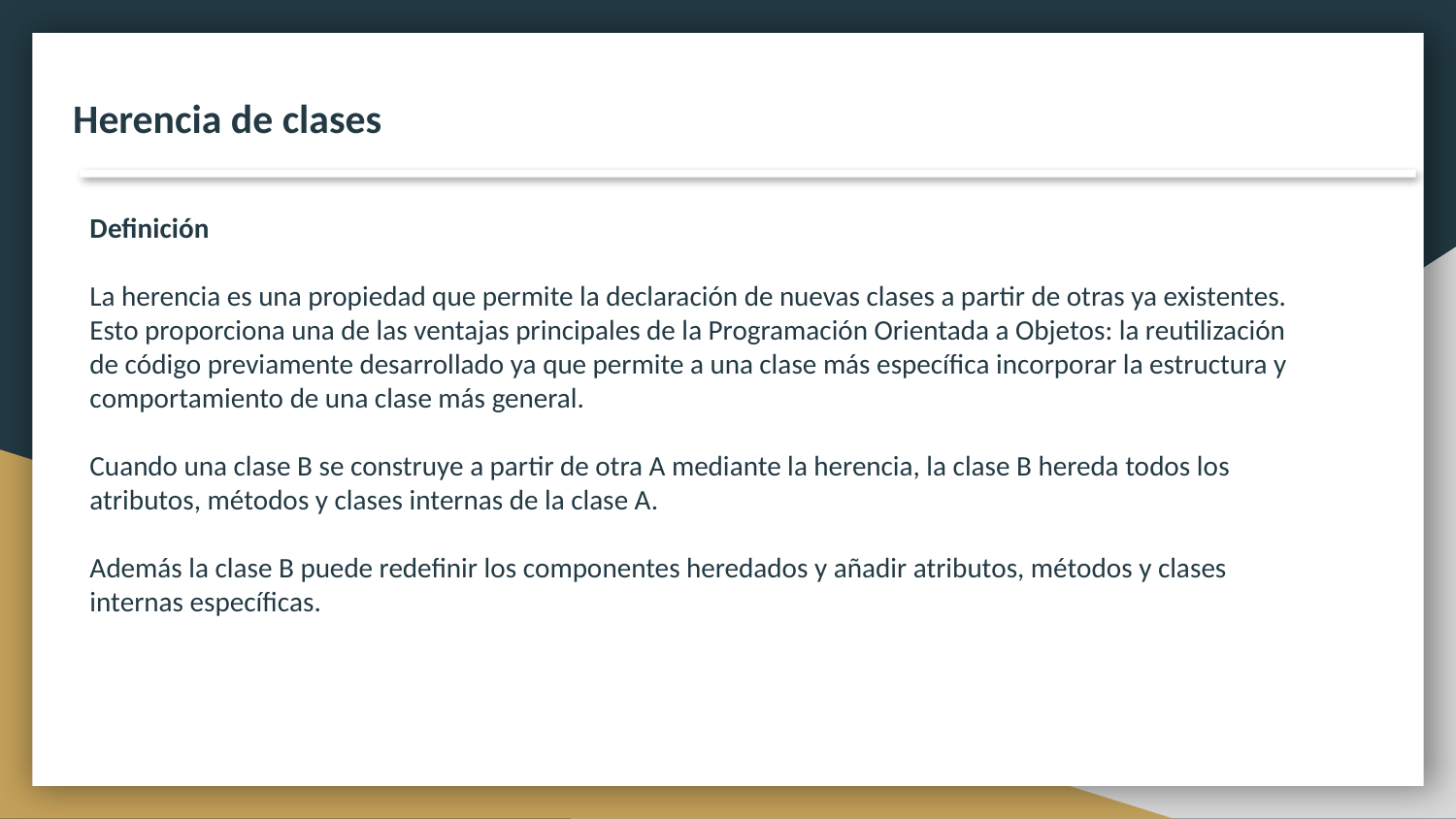

Herencia de clases

Definición

La herencia es una propiedad que permite la declaración de nuevas clases a partir de otras ya existentes. Esto proporciona una de las ventajas principales de la Programación Orientada a Objetos: la reutilización de código previamente desarrollado ya que permite a una clase más específica incorporar la estructura y comportamiento de una clase más general.

Cuando una clase B se construye a partir de otra A mediante la herencia, la clase B hereda todos los atributos, métodos y clases internas de la clase A.

Además la clase B puede redefinir los componentes heredados y añadir atributos, métodos y clases internas específicas.